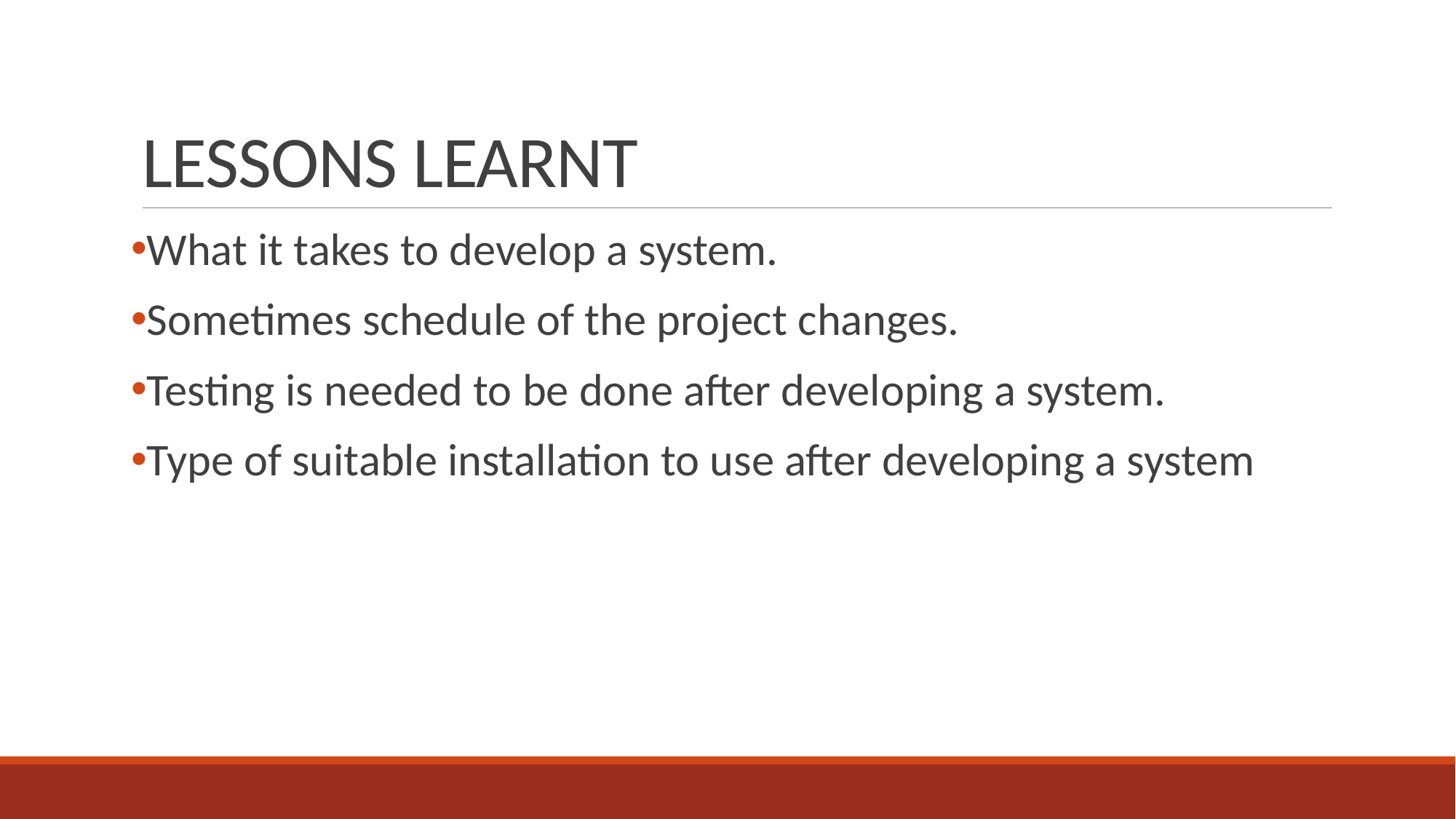

# LESSONS LEARNT
What it takes to develop a system.
Sometimes schedule of the project changes.
Testing is needed to be done after developing a system.
Type of suitable installation to use after developing a system